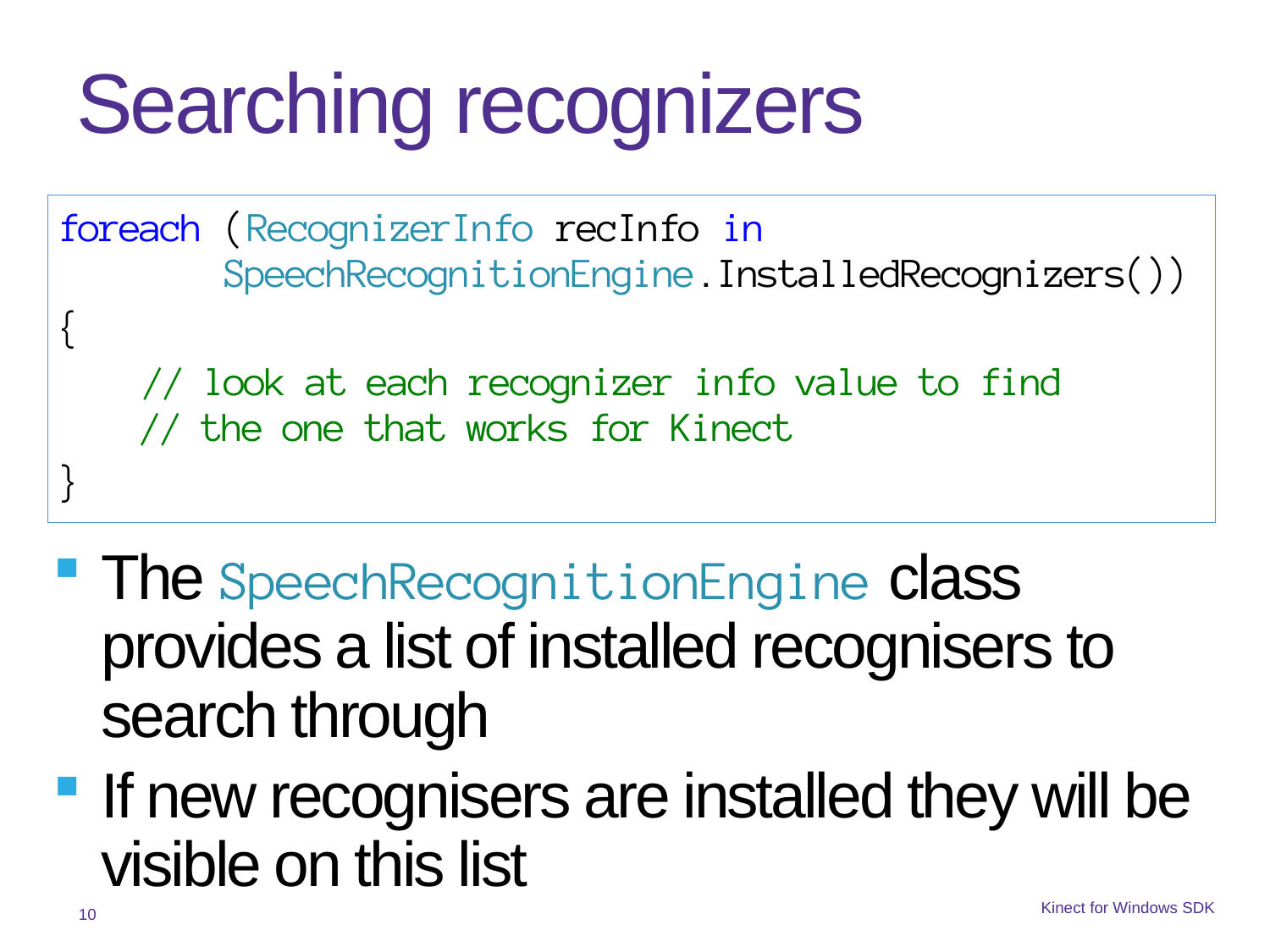

# Searching recognizers
foreach (RecognizerInfo recInfo in
        SpeechRecognitionEngine.InstalledRecognizers())
{
    // look at each recognizer info value to find
    // the one that works for Kinect
}
The SpeechRecognitionEngine class provides a list of installed recognisers to search through
If new recognisers are installed they will be visible on this list
10